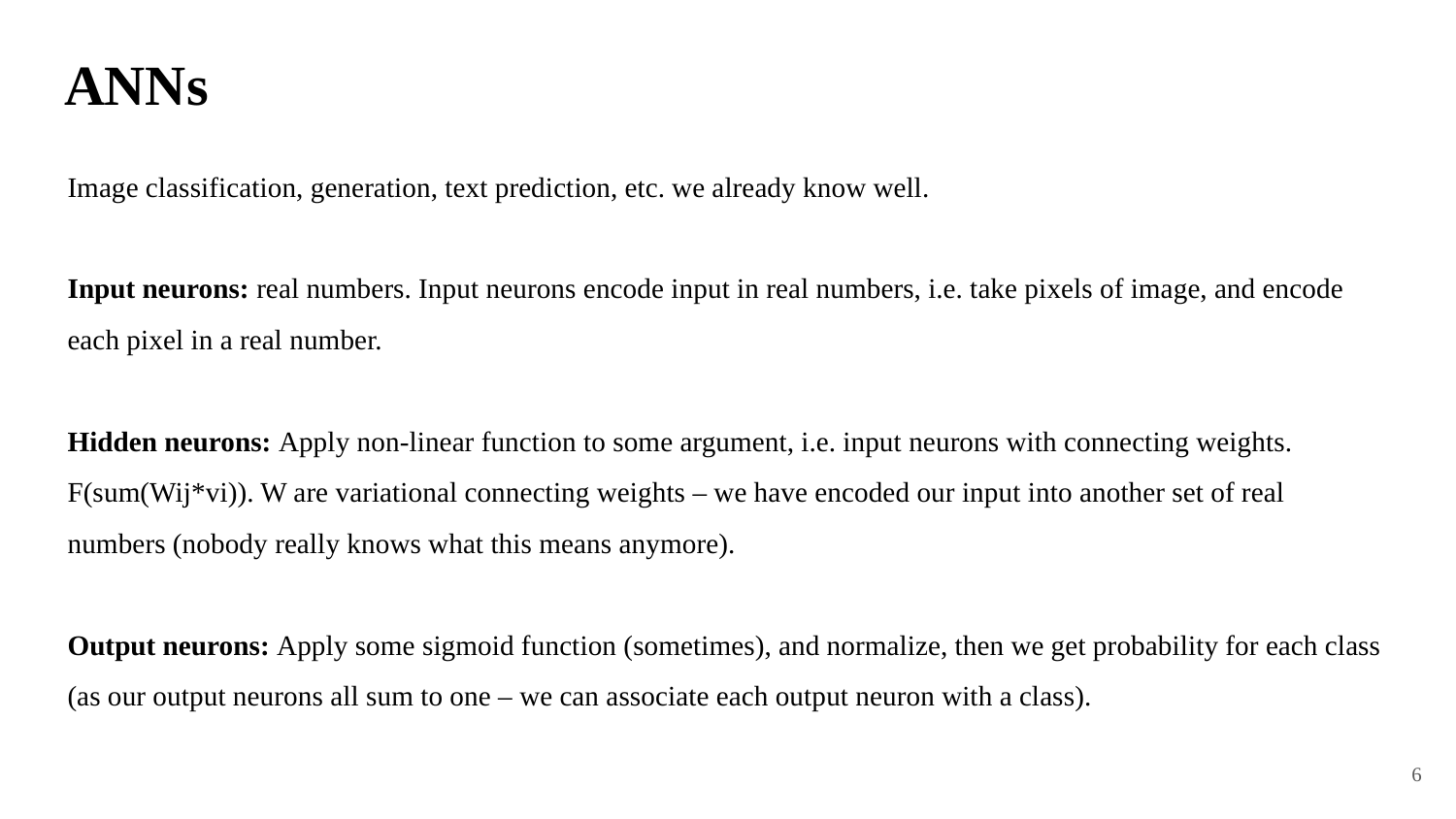

# ANNs
Image classification, generation, text prediction, etc. we already know well.

Input neurons: real numbers. Input neurons encode input in real numbers, i.e. take pixels of image, and encode each pixel in a real number.

Hidden neurons: Apply non-linear function to some argument, i.e. input neurons with connecting weights. F(sum(Wij*vi)). W are variational connecting weights – we have encoded our input into another set of real numbers (nobody really knows what this means anymore).

Output neurons: Apply some sigmoid function (sometimes), and normalize, then we get probability for each class (as our output neurons all sum to one – we can associate each output neuron with a class).
6